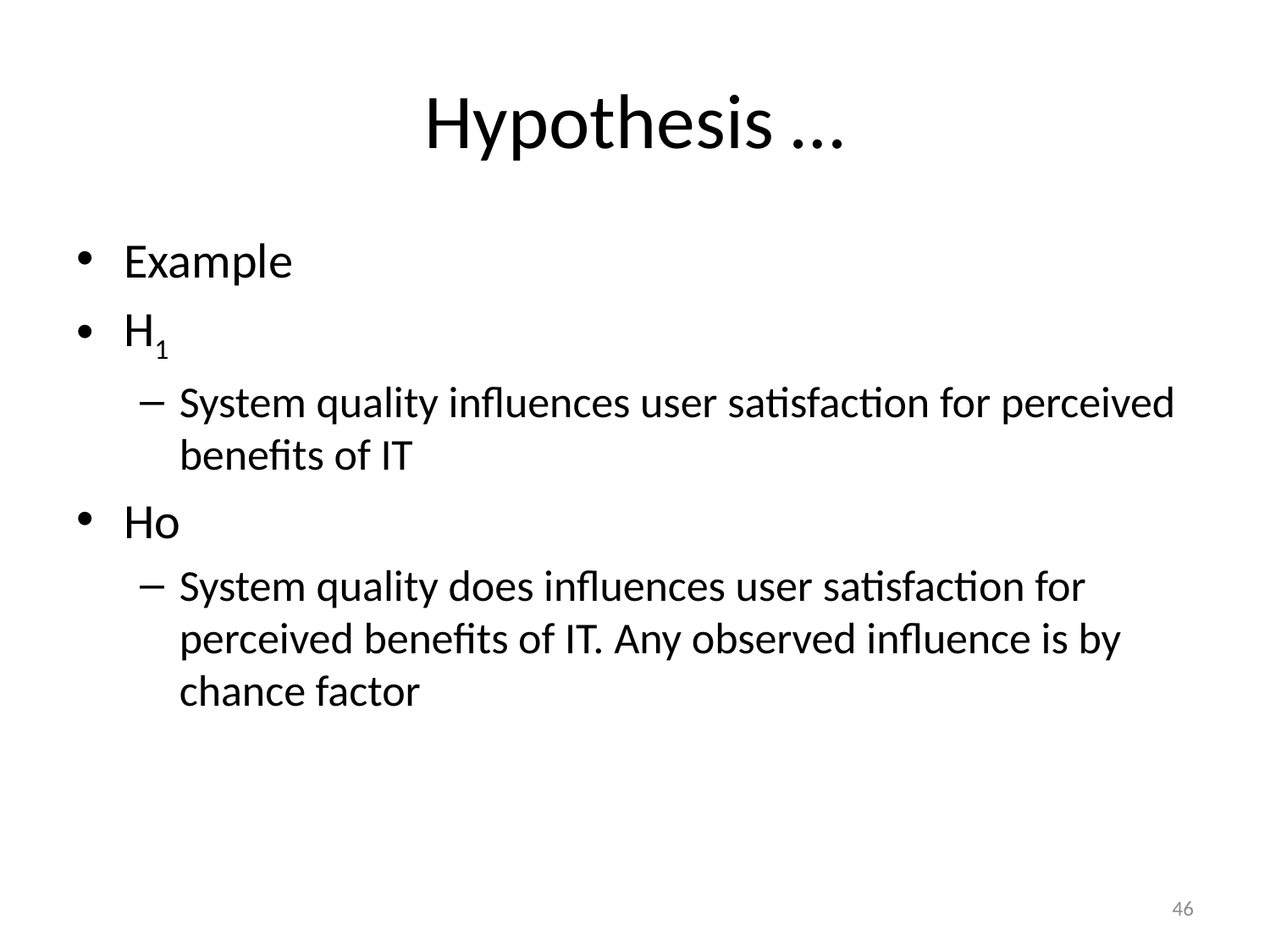

# Hypothesis …
Example
H1
System quality influences user satisfaction for perceived benefits of IT
Ho
System quality does influences user satisfaction for perceived benefits of IT. Any observed influence is by chance factor

46